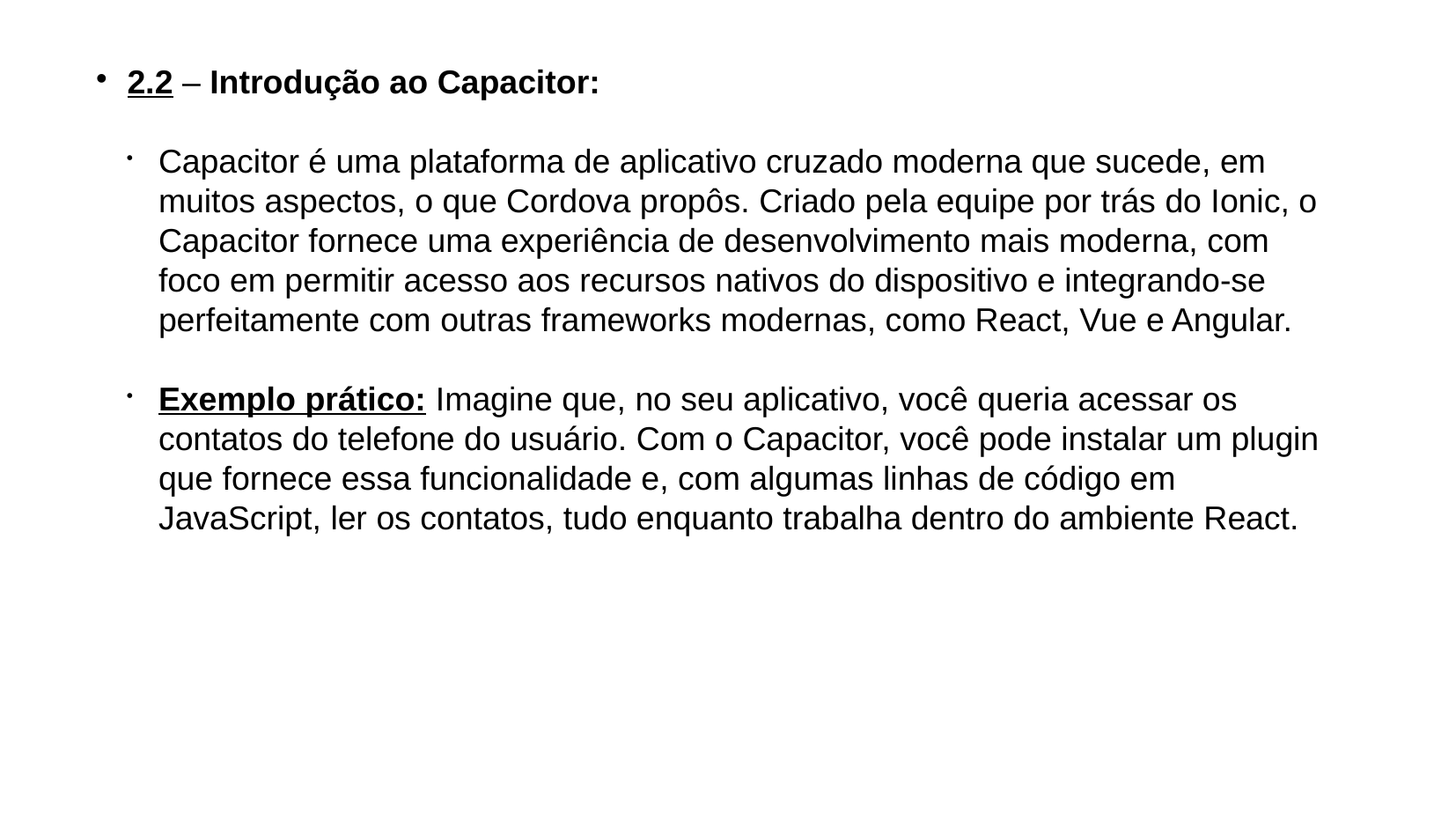

2.2 – Introdução ao Capacitor:

Capacitor é uma plataforma de aplicativo cruzado moderna que sucede, em muitos aspectos, o que Cordova propôs. Criado pela equipe por trás do Ionic, o Capacitor fornece uma experiência de desenvolvimento mais moderna, com foco em permitir acesso aos recursos nativos do dispositivo e integrando-se perfeitamente com outras frameworks modernas, como React, Vue e Angular.

Exemplo prático: Imagine que, no seu aplicativo, você queria acessar os contatos do telefone do usuário. Com o Capacitor, você pode instalar um plugin que fornece essa funcionalidade e, com algumas linhas de código em JavaScript, ler os contatos, tudo enquanto trabalha dentro do ambiente React.